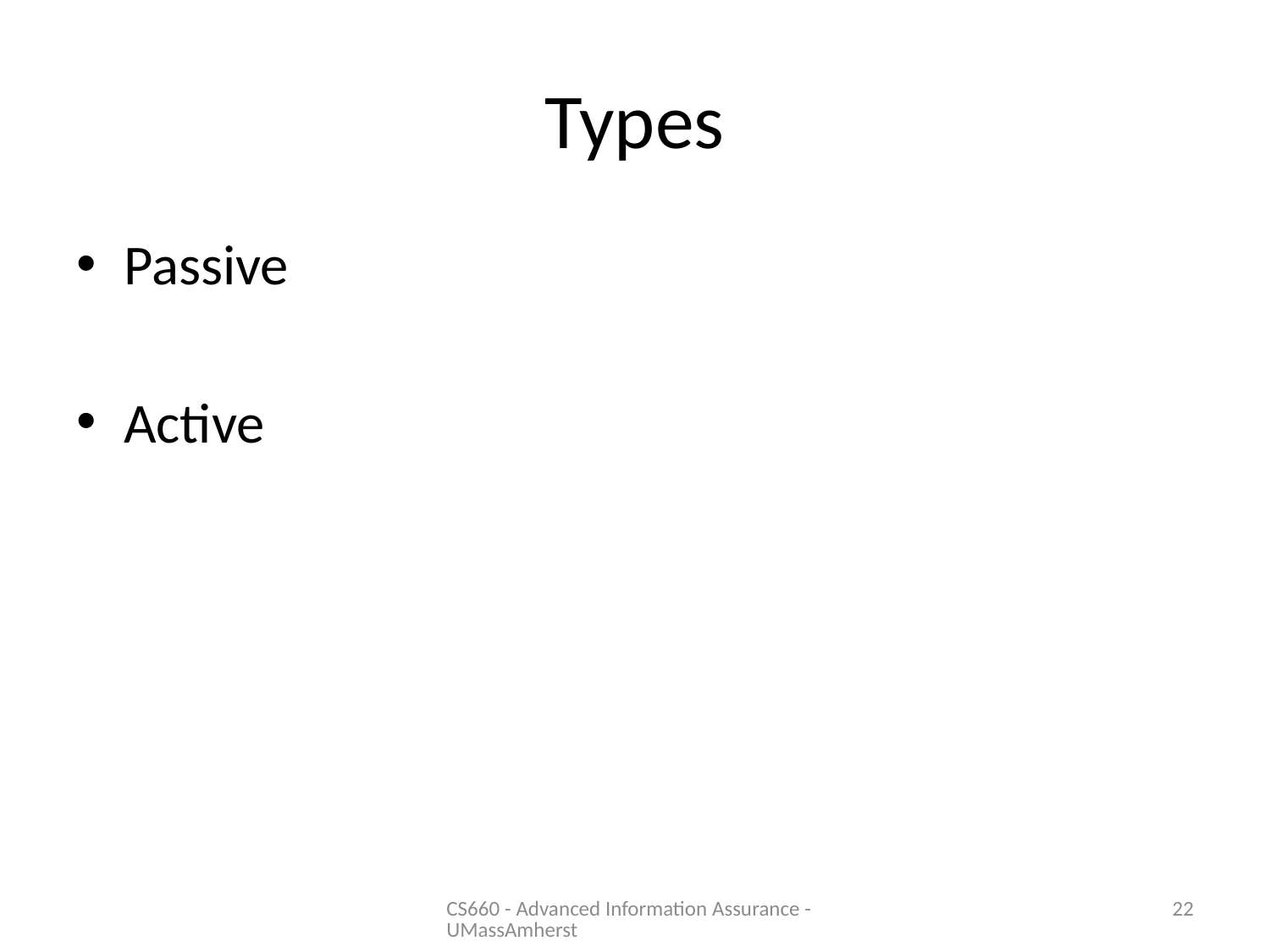

# Types
Passive

Active
CS660 - Advanced Information Assurance - UMassAmherst
22